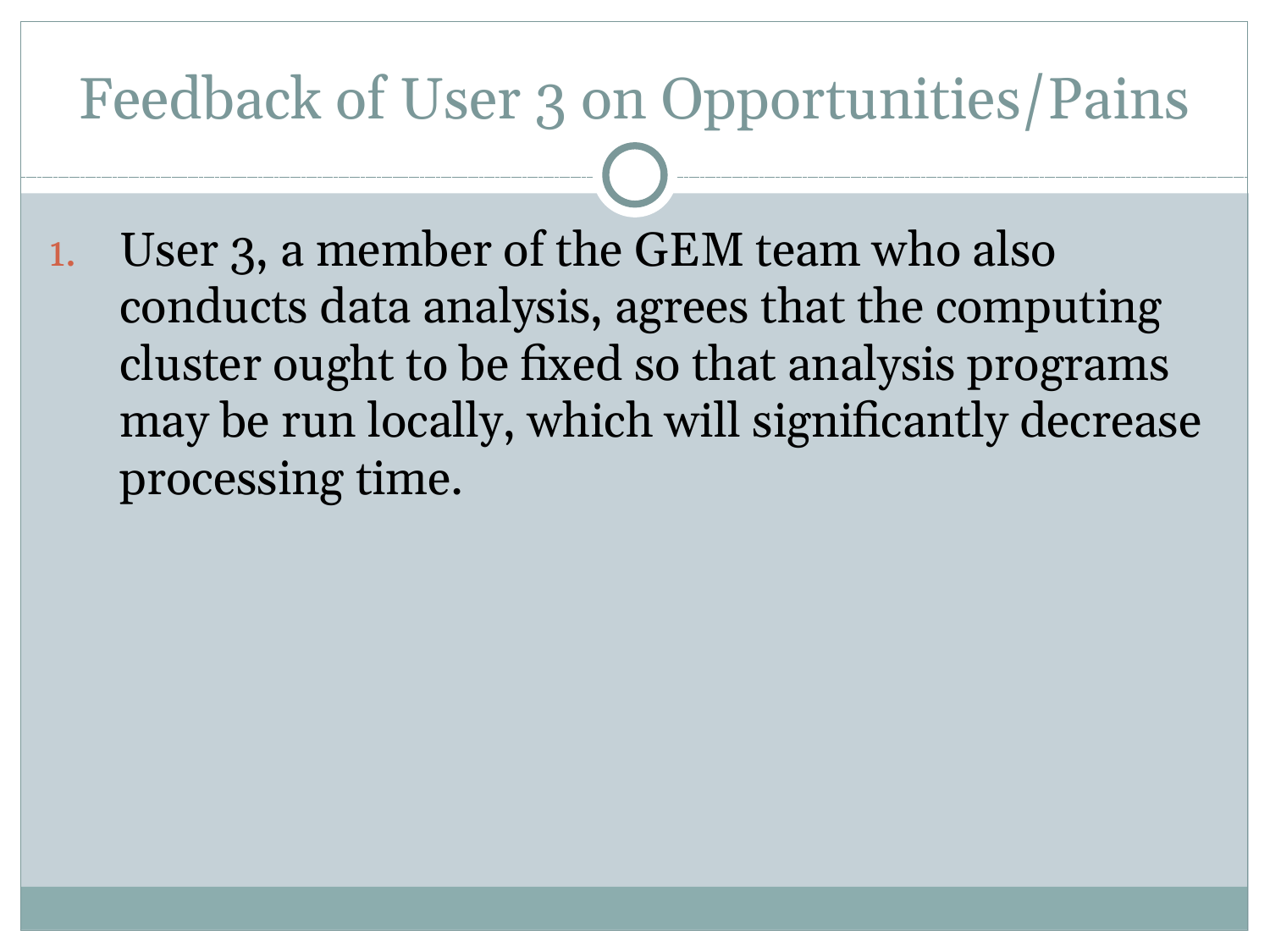

# Feedback of User 3 on Opportunities/Pains
User 3, a member of the GEM team who also conducts data analysis, agrees that the computing cluster ought to be fixed so that analysis programs may be run locally, which will significantly decrease processing time.